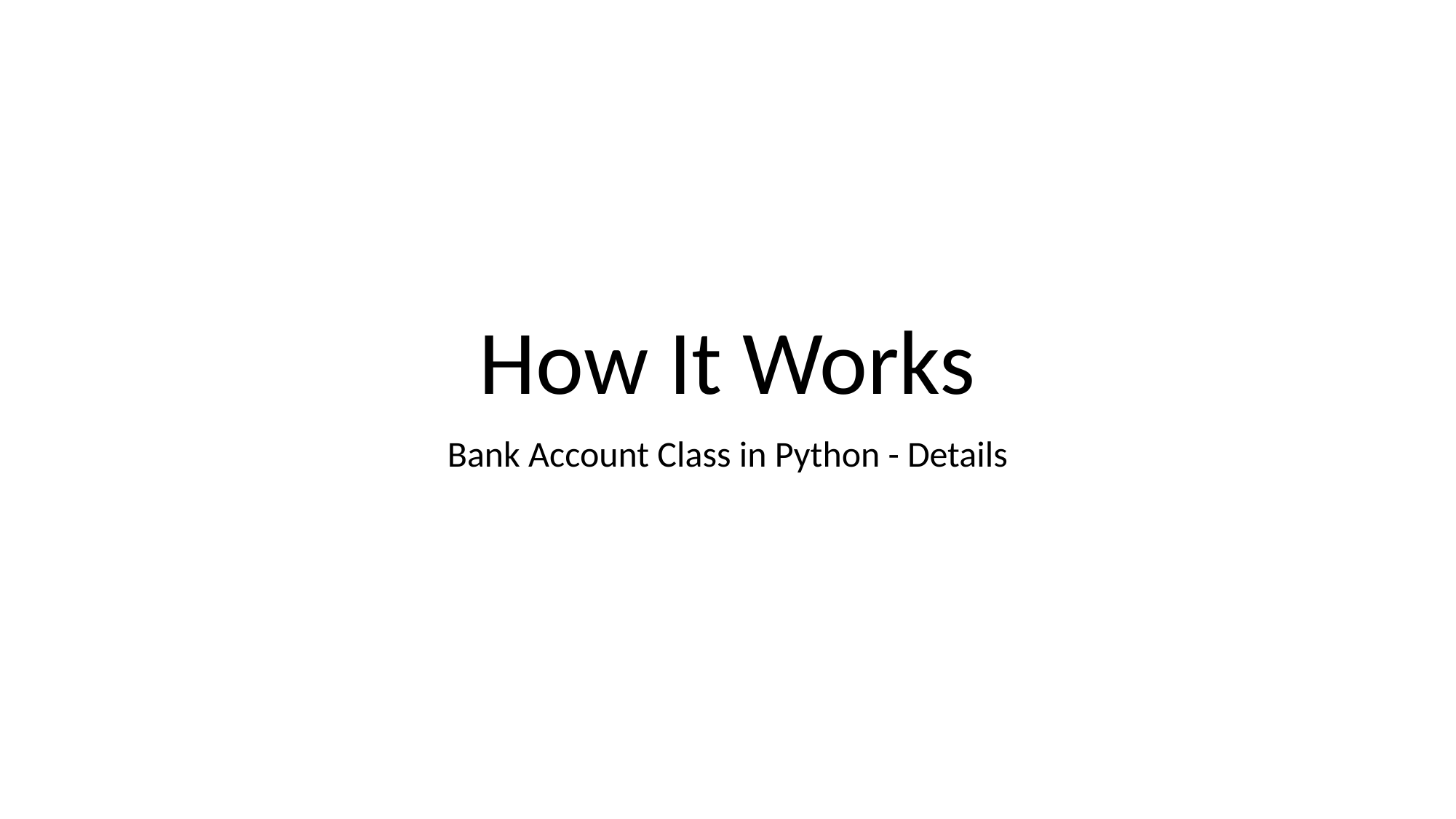

# How It Works
Bank Account Class in Python - Details